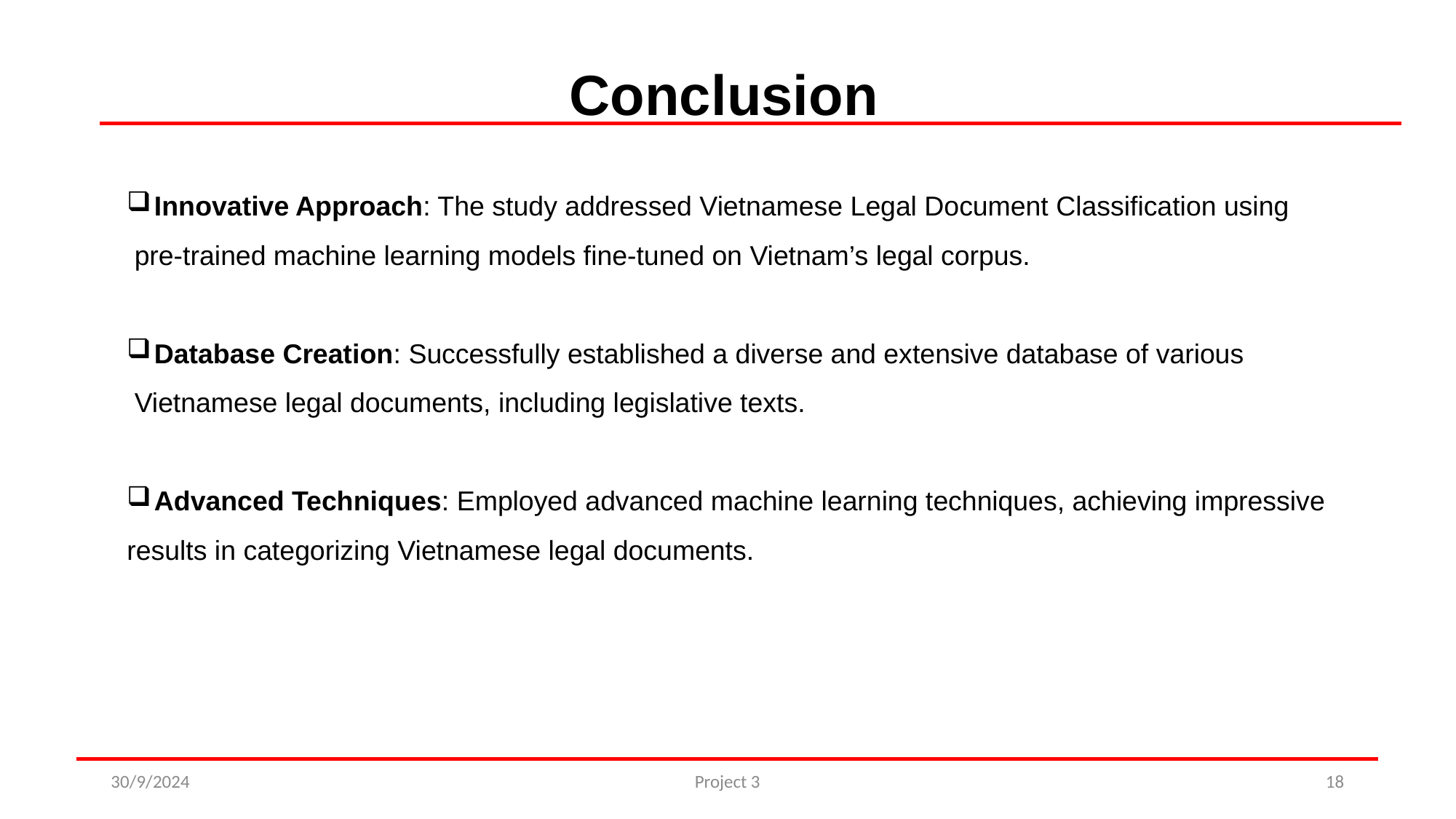

# Conclusion
Innovative Approach: The study addressed Vietnamese Legal Document Classification using
 pre-trained machine learning models fine-tuned on Vietnam’s legal corpus.

Database Creation: Successfully established a diverse and extensive database of various
 Vietnamese legal documents, including legislative texts.

Advanced Techniques: Employed advanced machine learning techniques, achieving impressive
results in categorizing Vietnamese legal documents.
30/9/2024
Project 3
18